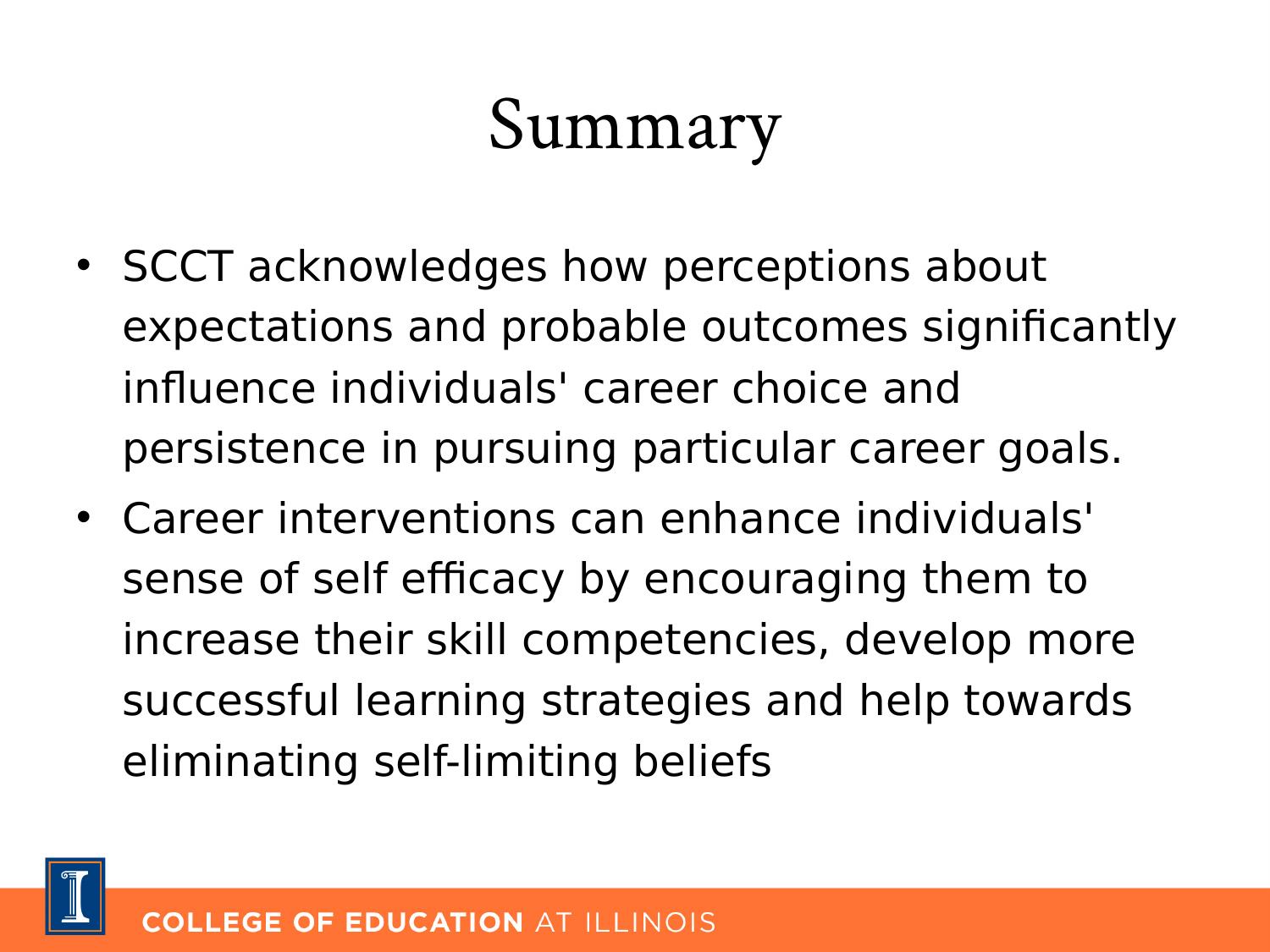

# Summary
SCCT acknowledges how perceptions about expectations and probable outcomes significantly influence individuals' career choice and persistence in pursuing particular career goals.
Career interventions can enhance individuals' sense of self efficacy by encouraging them to increase their skill competencies, develop more successful learning strategies and help towards eliminating self-limiting beliefs